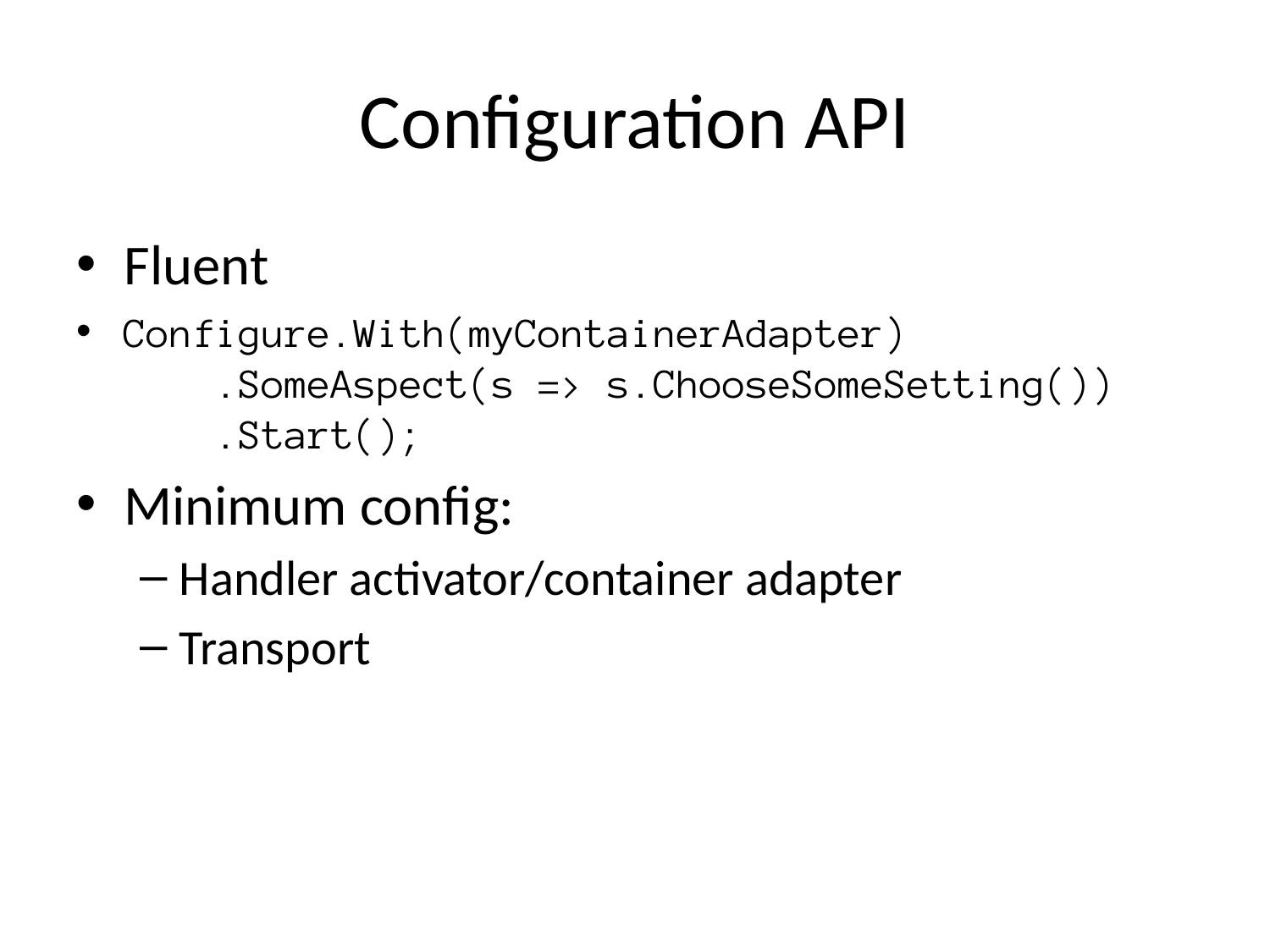

# Configuration API
Fluent
Configure.With(myContainerAdapter)
    .SomeAspect(s => s.ChooseSomeSetting())
    .Start();
Minimum config:
Handler activator/container adapter
Transport